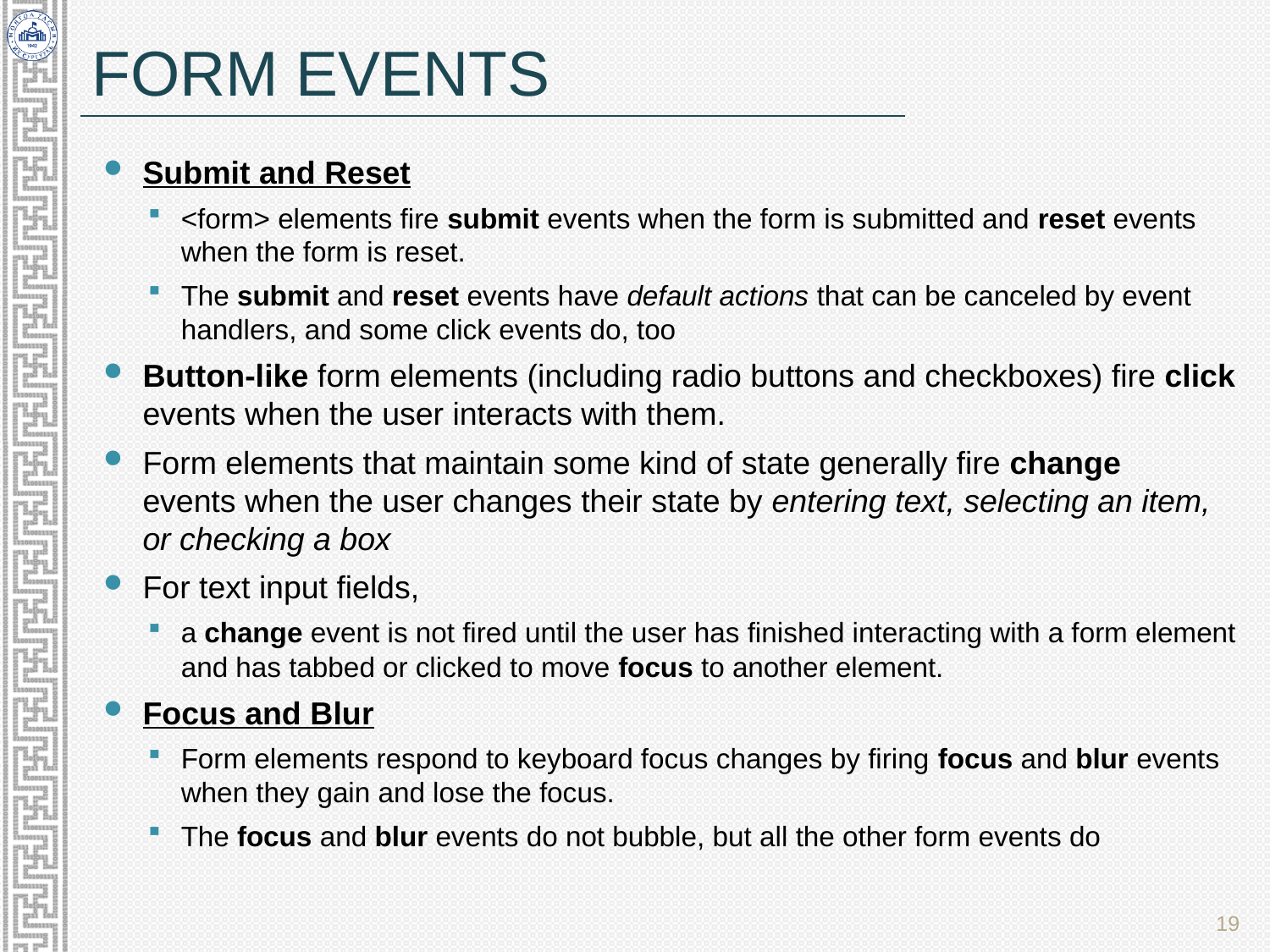

# Form events
Submit and Reset
<form> elements fire submit events when the form is submitted and reset events when the form is reset.
The submit and reset events have default actions that can be canceled by event handlers, and some click events do, too
Button-like form elements (including radio buttons and checkboxes) fire click events when the user interacts with them.
Form elements that maintain some kind of state generally fire change
events when the user changes their state by entering text, selecting an item, or checking a box
For text input fields,
a change event is not fired until the user has finished interacting with a form element and has tabbed or clicked to move focus to another element.
Focus and Blur
Form elements respond to keyboard focus changes by firing focus and blur events when they gain and lose the focus.
The focus and blur events do not bubble, but all the other form events do
19